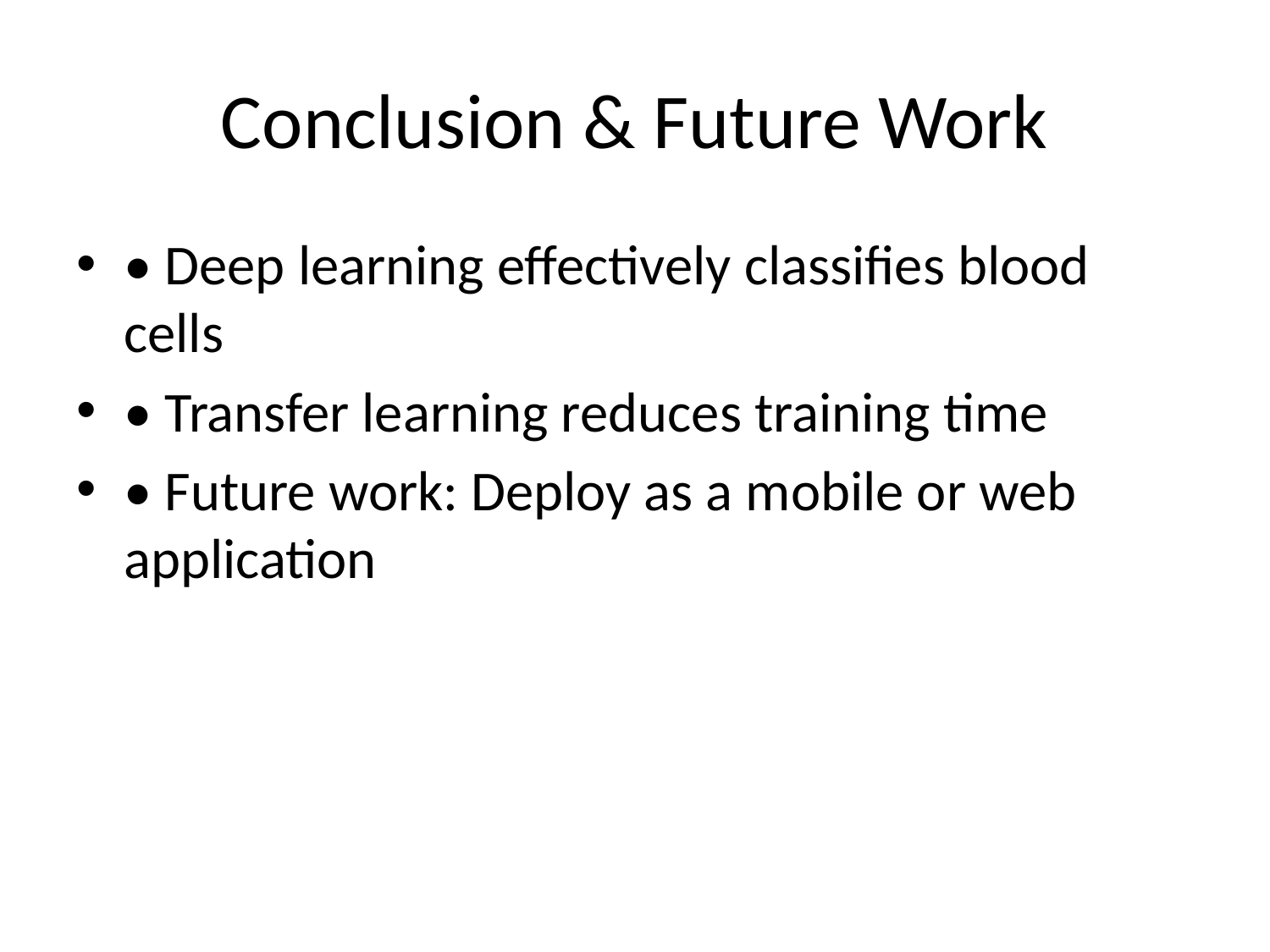

# Conclusion & Future Work
• Deep learning effectively classifies blood cells
• Transfer learning reduces training time
• Future work: Deploy as a mobile or web application